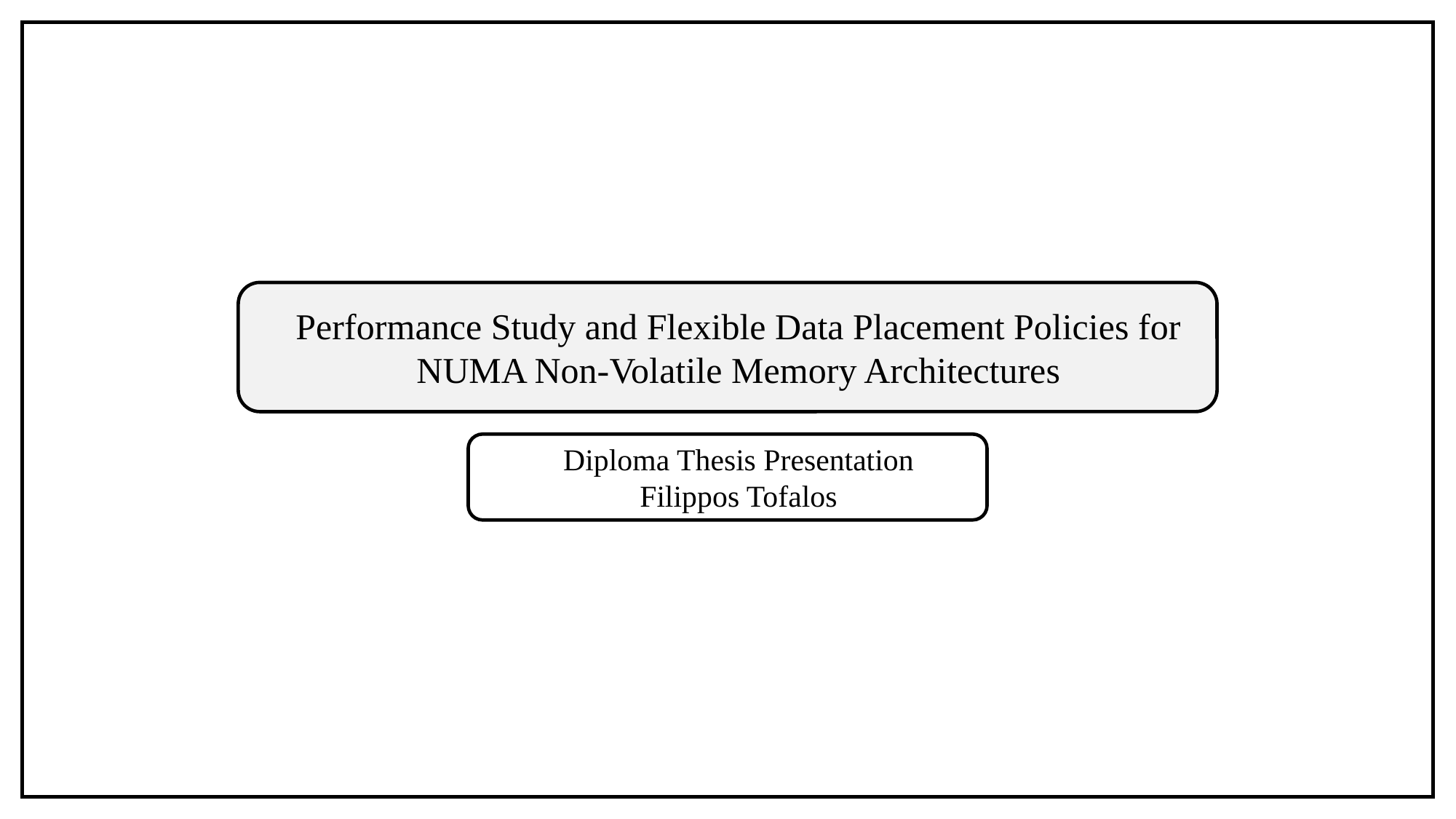

Performance Study and Flexible Data Placement Policies for NUMA Non-Volatile Memory Architectures
Diploma Thesis Presentation
Filippos Tofalos